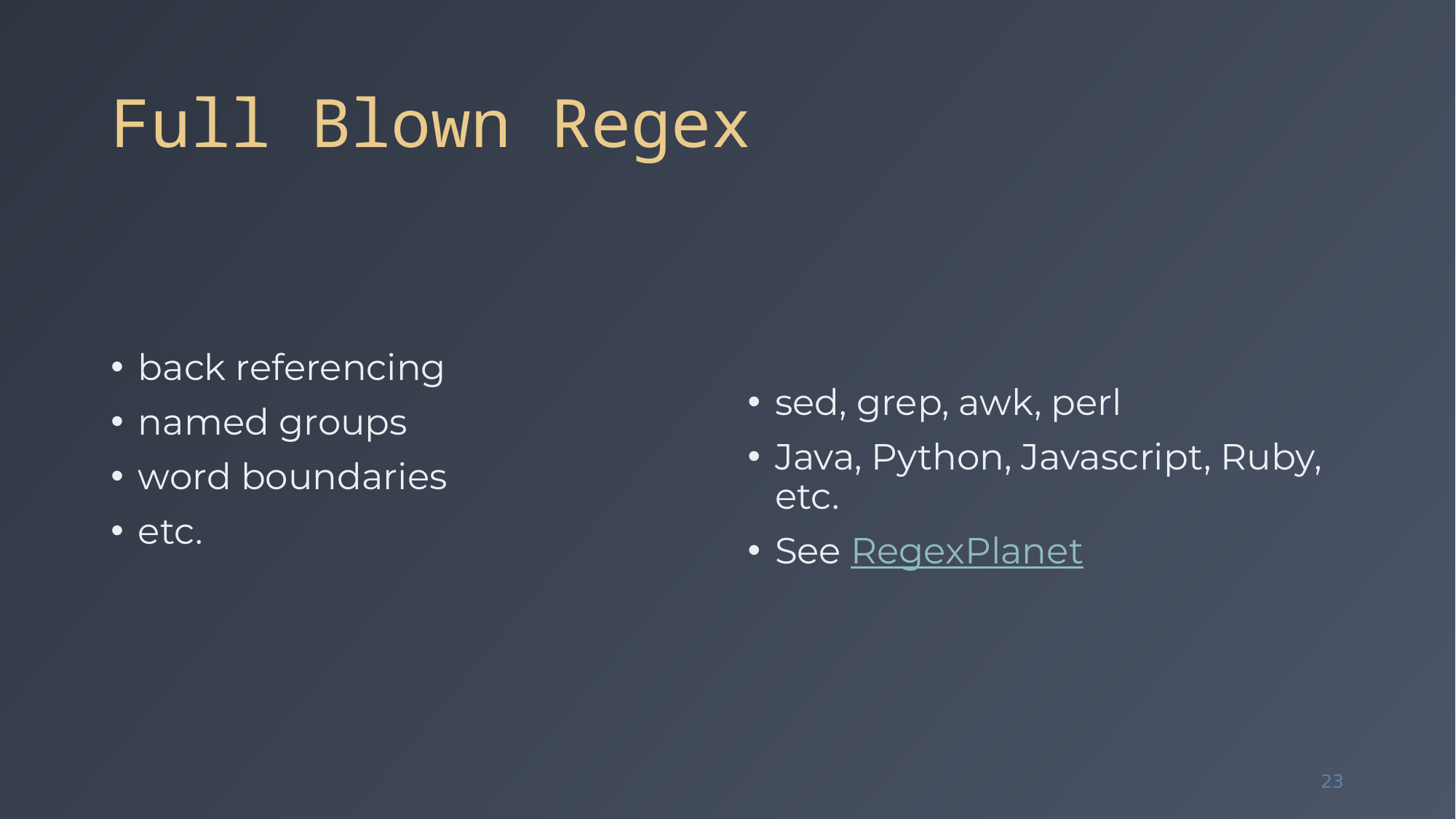

# Full Blown Regex
back referencing
named groups
word boundaries
etc.

sed, grep, awk, perl
Java, Python, Javascript, Ruby, etc.
See RegexPlanet
23